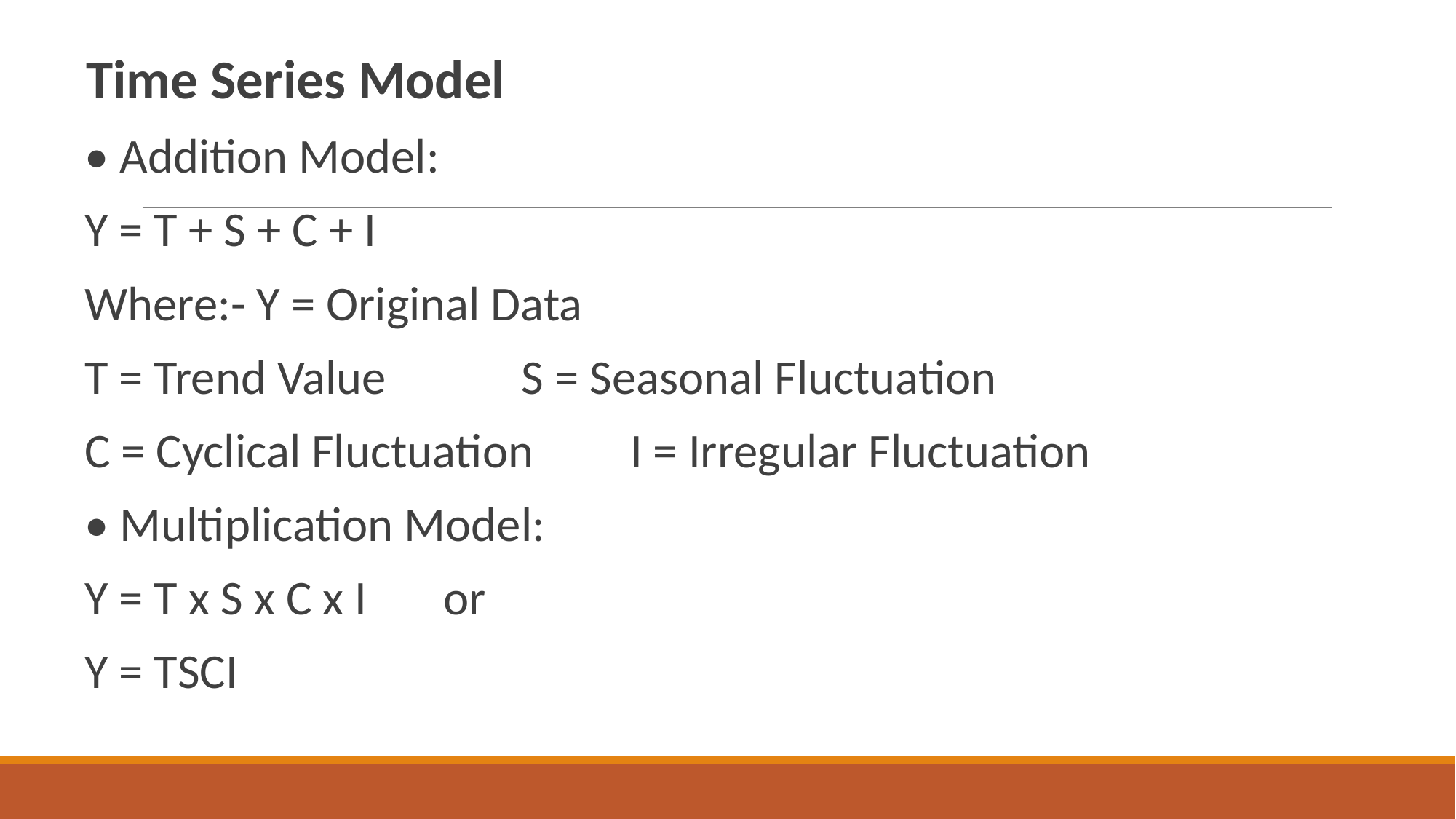

Time Series Model
• Addition Model:
Y = T + S + C + I
Where:- Y = Original Data
T = Trend Value		S = Seasonal Fluctuation
C = Cyclical Fluctuation	I = Irregular Fluctuation
• Multiplication Model:
Y = T x S x C x I       or
Y = TSCI